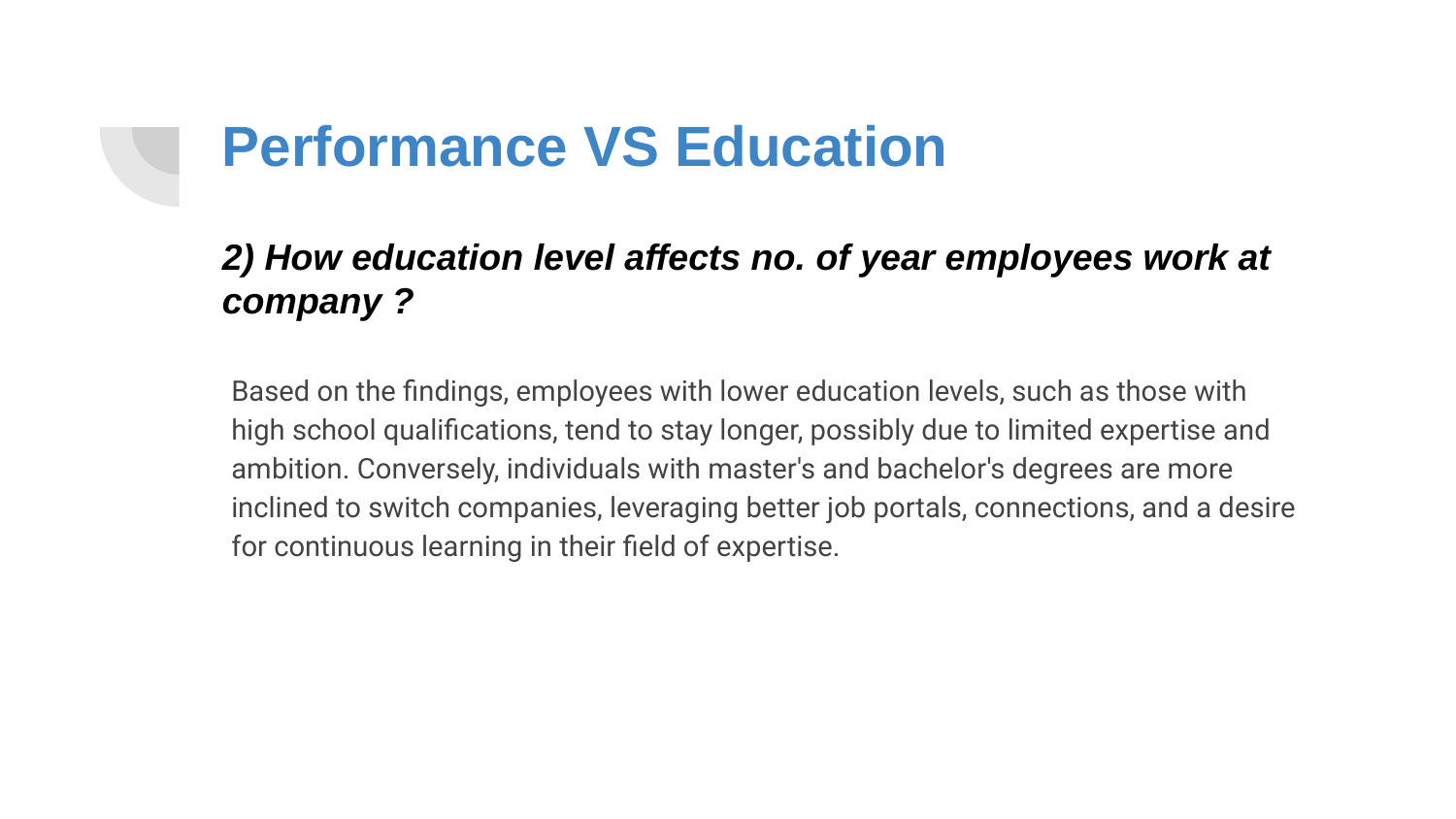

# Performance VS Education
2) How education level affects no. of year employees work at company ?

Based on the findings, employees with lower education levels, such as those with high school qualifications, tend to stay longer, possibly due to limited expertise and ambition. Conversely, individuals with master's and bachelor's degrees are more inclined to switch companies, leveraging better job portals, connections, and a desire for continuous learning in their field of expertise.